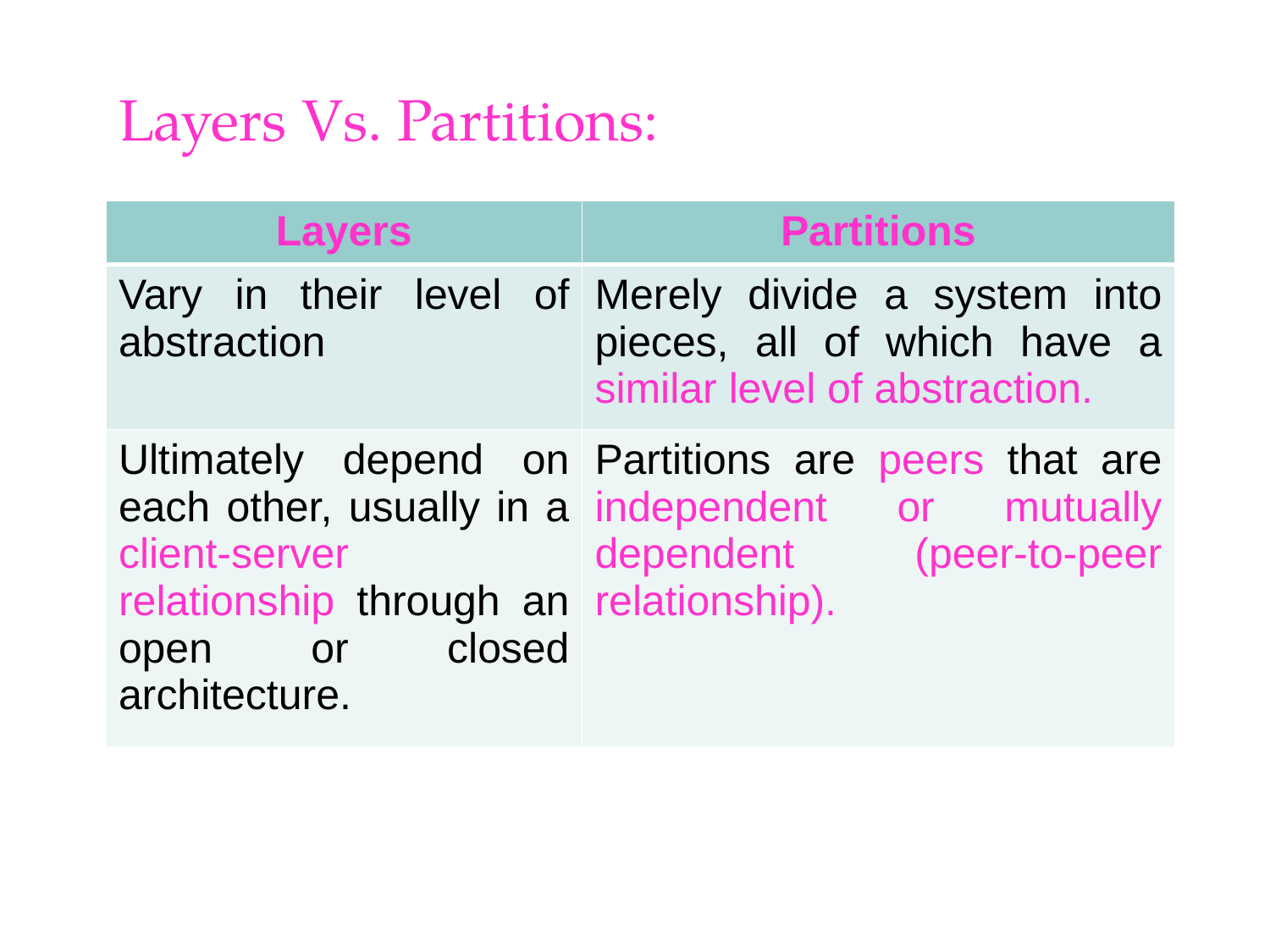

# Layers Vs. Partitions:
| Layers | Partitions |
| --- | --- |
| Vary in their level of abstraction | Merely divide a system into pieces, all of which have a similar level of abstraction. |
| Ultimately depend on each other, usually in a client-server relationship through an open or closed architecture. | Partitions are peers that are independent or mutually dependent (peer-to-peer relationship). |